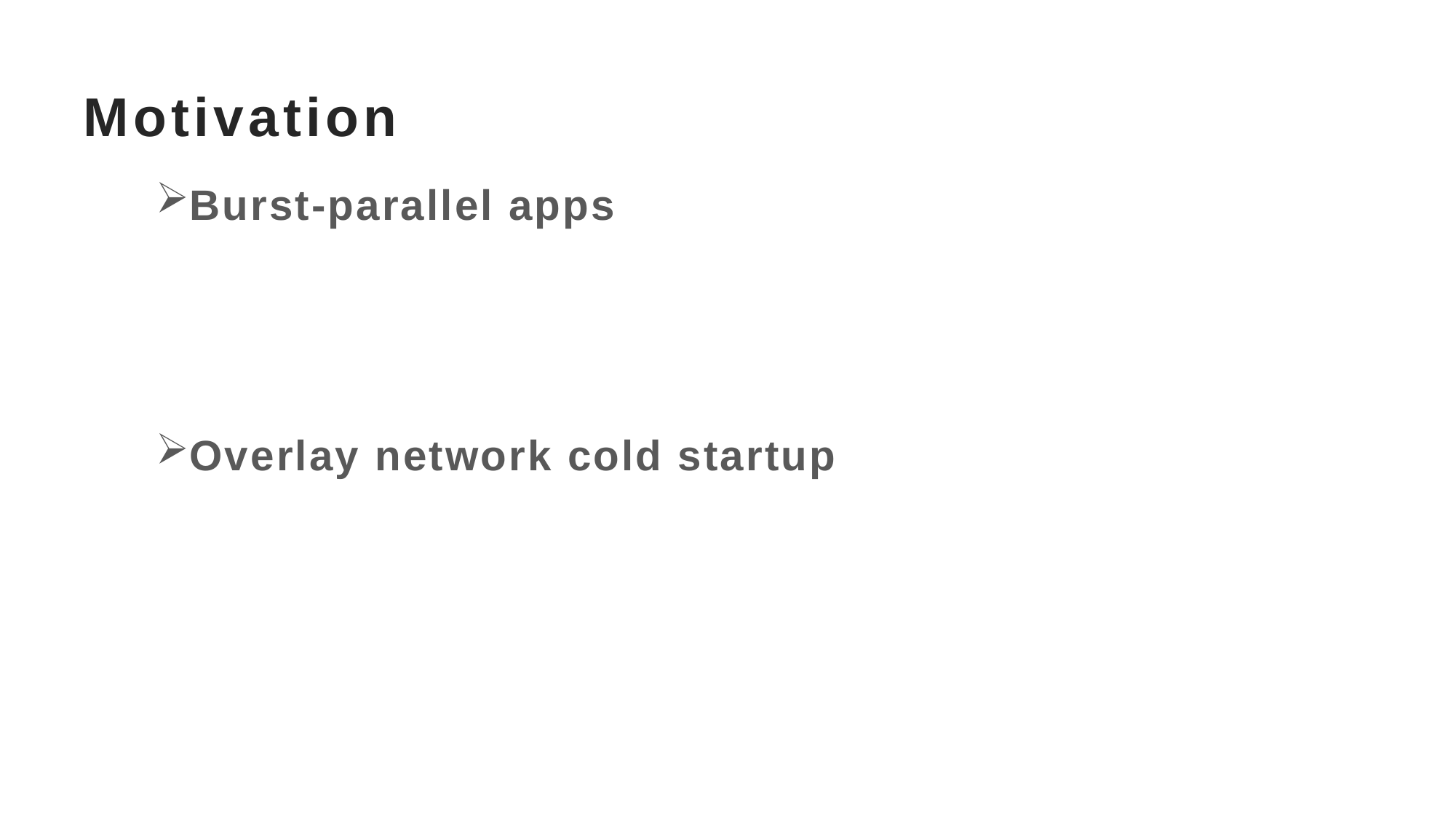

# Motivation
Burst-parallel apps

Overlay network cold startup